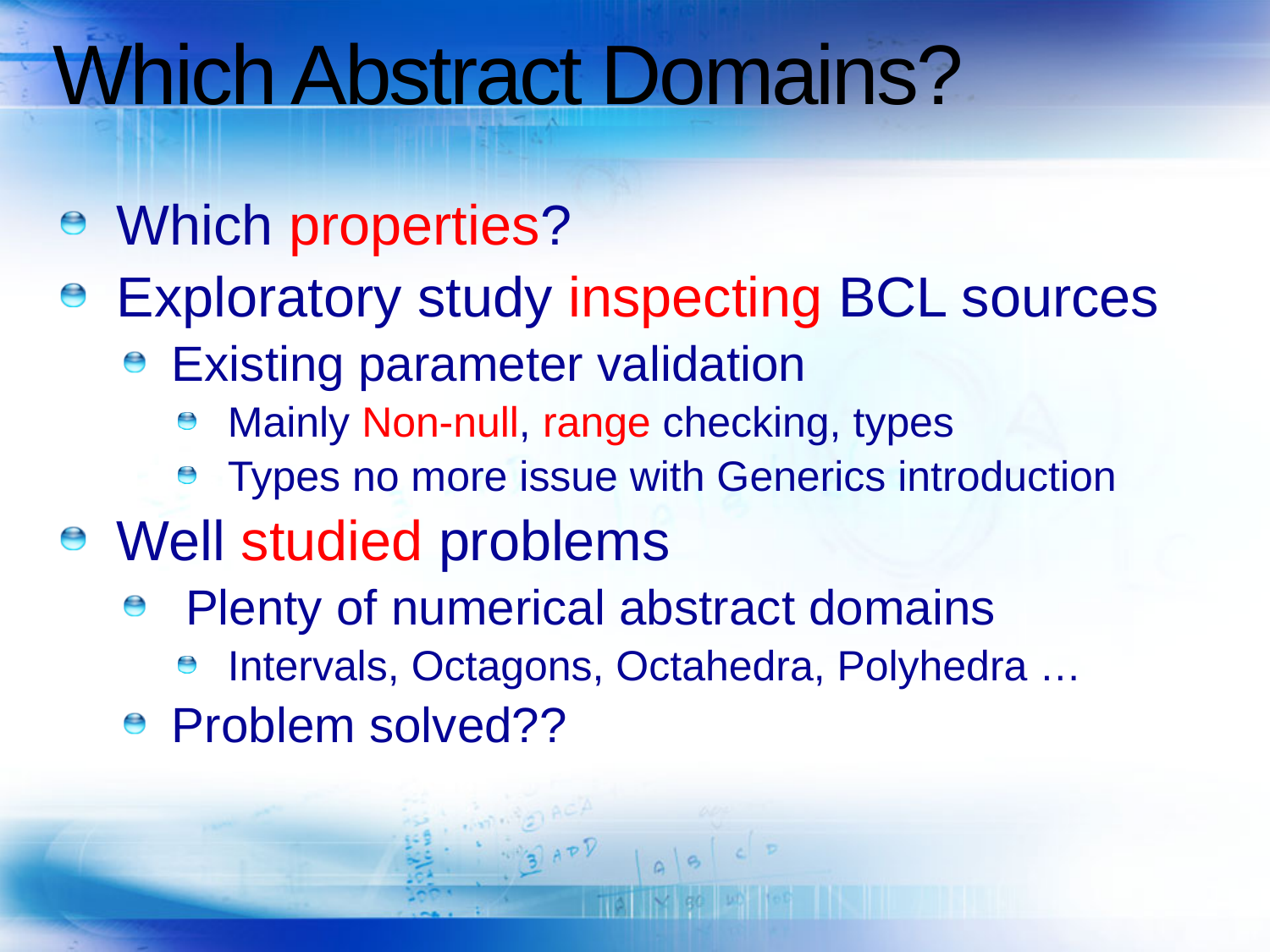

# Which Abstract Domains?
Which properties?
Exploratory study inspecting BCL sources
Existing parameter validation
Mainly Non-null, range checking, types
Types no more issue with Generics introduction
Well studied problems
 Plenty of numerical abstract domains
Intervals, Octagons, Octahedra, Polyhedra …
Problem solved??